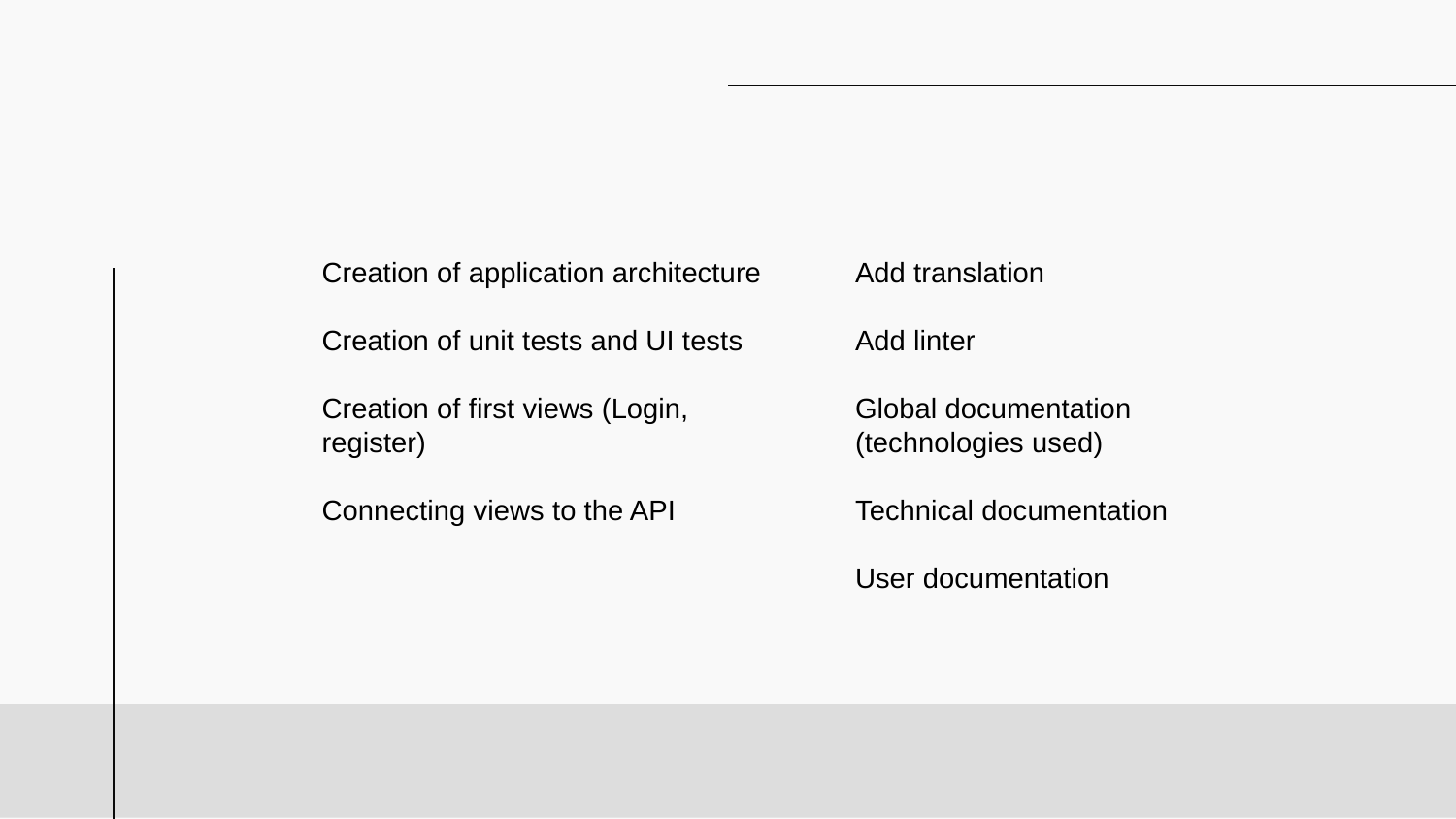

Creation of application architecture

Creation of unit tests and UI tests

Creation of first views (Login, register)

Connecting views to the API
Add translation

Add linter

Global documentation (technologies used)

Technical documentation

User documentation